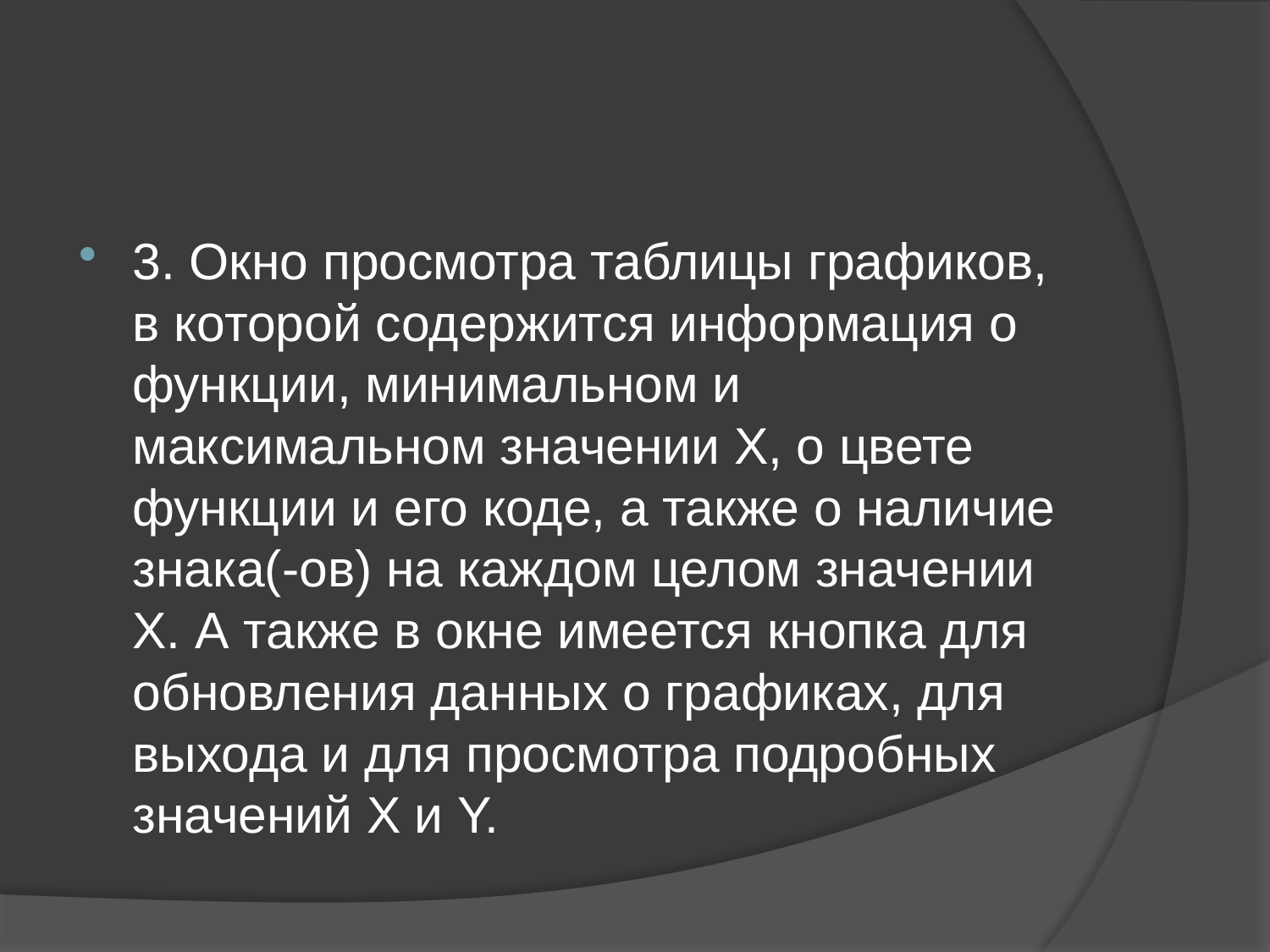

#
3. Окно просмотра таблицы графиков, в которой содержится информация о функции, минимальном и максимальном значении X, о цвете функции и его коде, а также о наличие знака(-ов) на каждом целом значении X. А также в окне имеется кнопка для обновления данных о графиках, для выхода и для просмотра подробных значений X и Y.